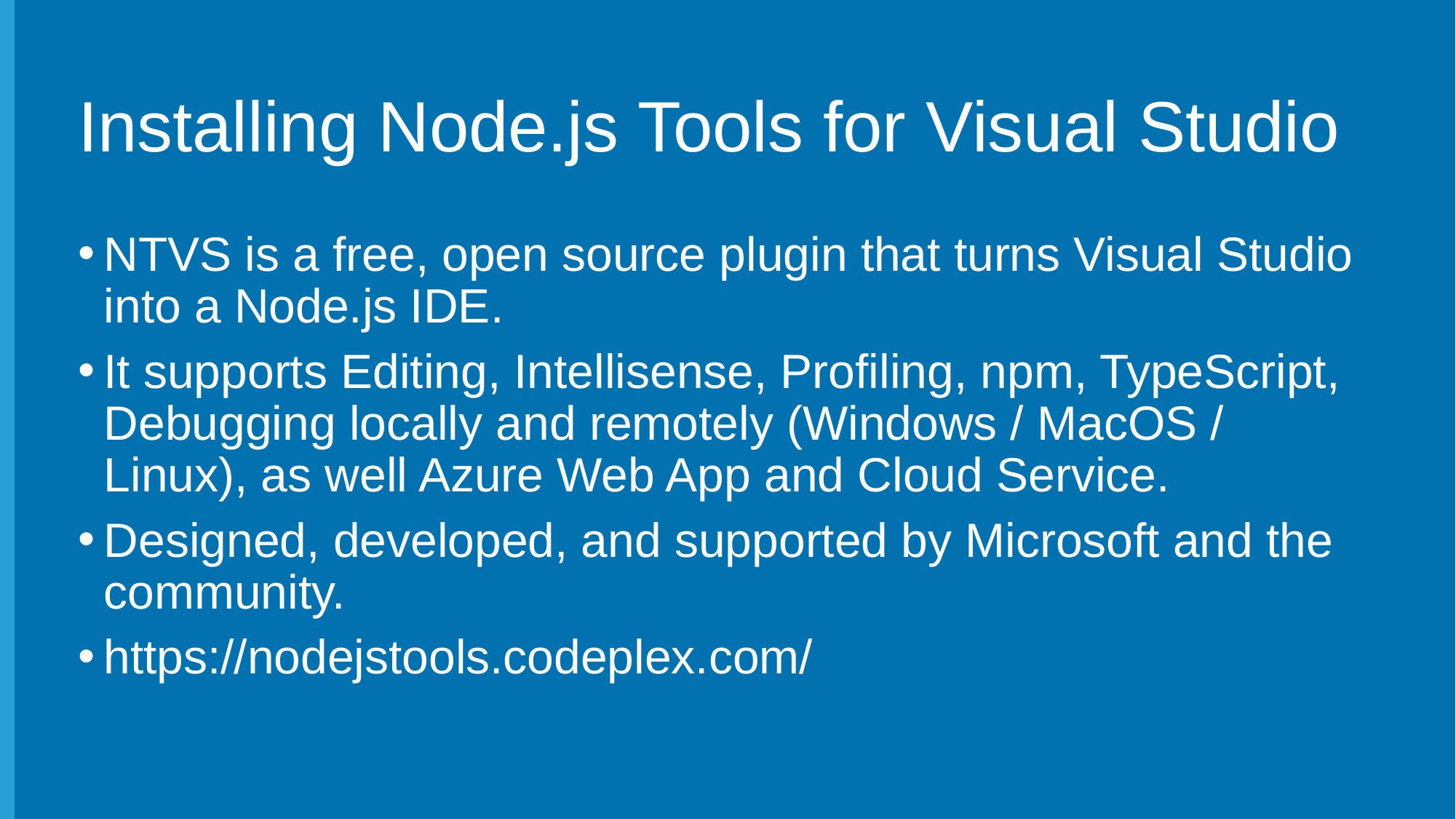

# Installing Node.js Tools for Visual Studio
NTVS is a free, open source plugin that turns Visual Studio into a Node.js IDE.
It supports Editing, Intellisense, Profiling, npm, TypeScript, Debugging locally and remotely (Windows / MacOS / Linux), as well Azure Web App and Cloud Service.
Designed, developed, and supported by Microsoft and the community.
https://nodejstools.codeplex.com/